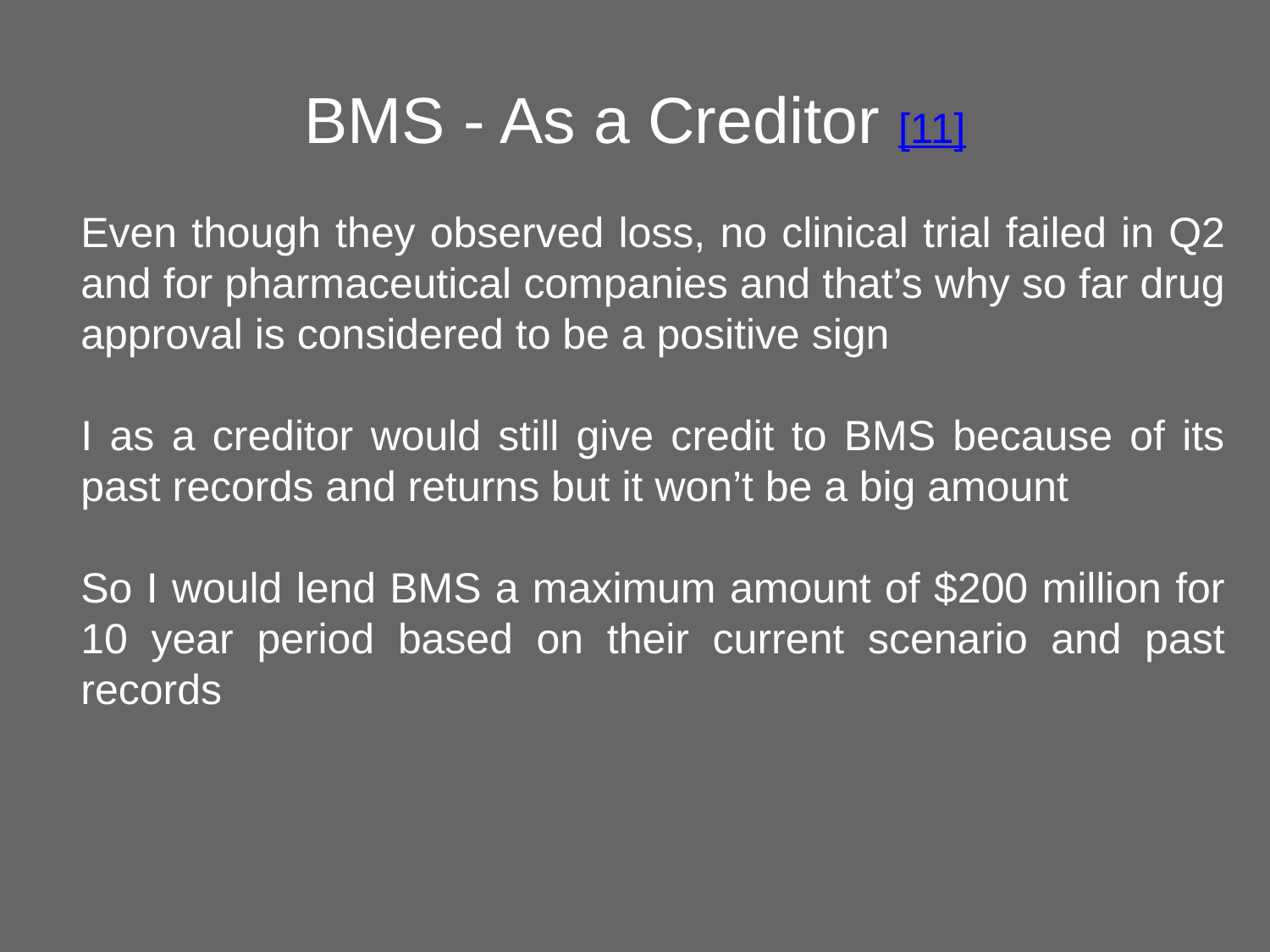

# BMS - As a Creditor [11]
Even though they observed loss, no clinical trial failed in Q2 and for pharmaceutical companies and that’s why so far drug approval is considered to be a positive sign

I as a creditor would still give credit to BMS because of its past records and returns but it won’t be a big amount

So I would lend BMS a maximum amount of $200 million for 10 year period based on their current scenario and past records